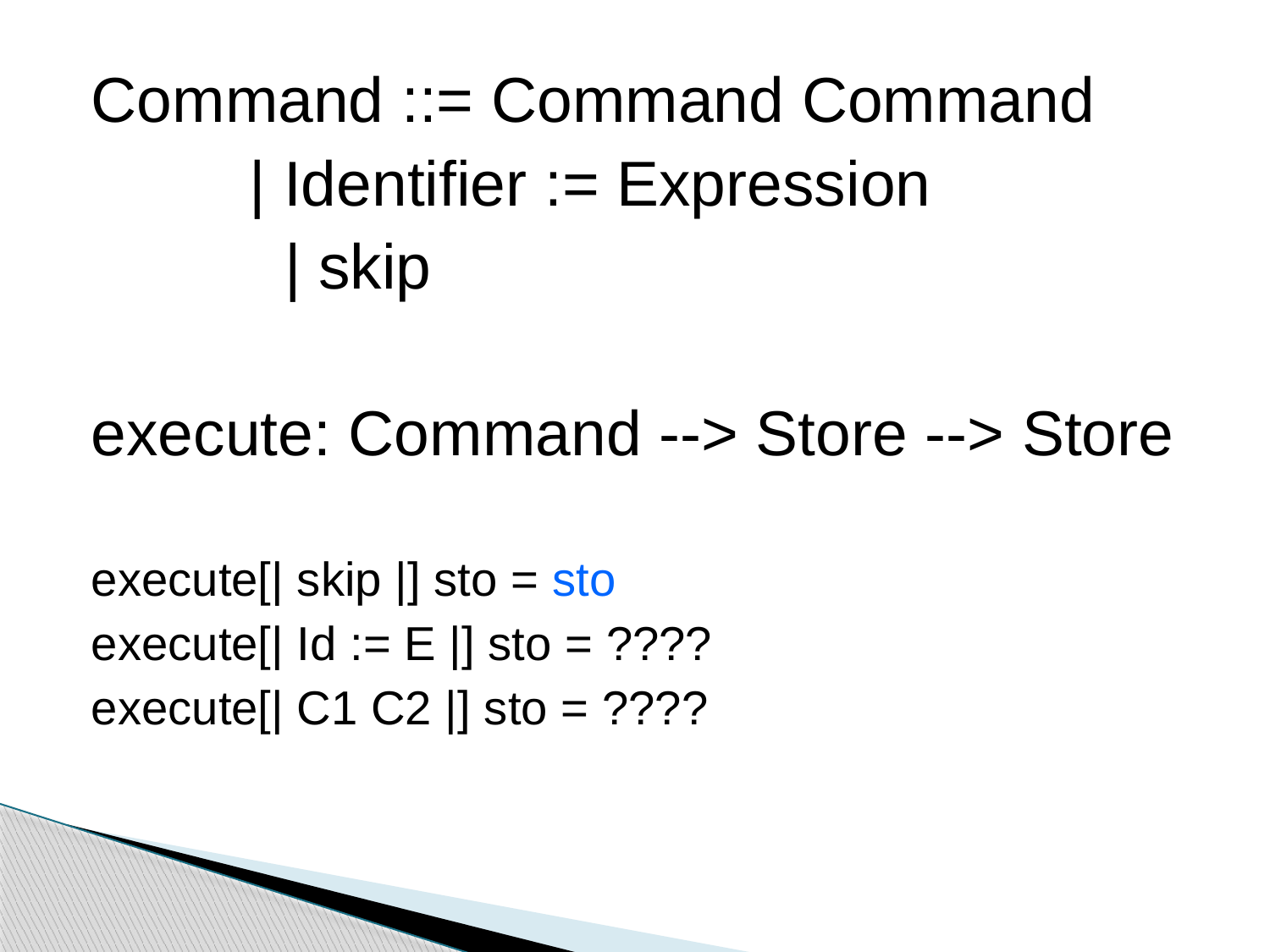

Command ::= Command Command
	       | Identifier := Expression
           | skip

execute: Command --> Store --> Store

execute[| skip |] sto = sto
execute[| Id := E |] sto = ????
execute[| C1 C2 |] sto = ????